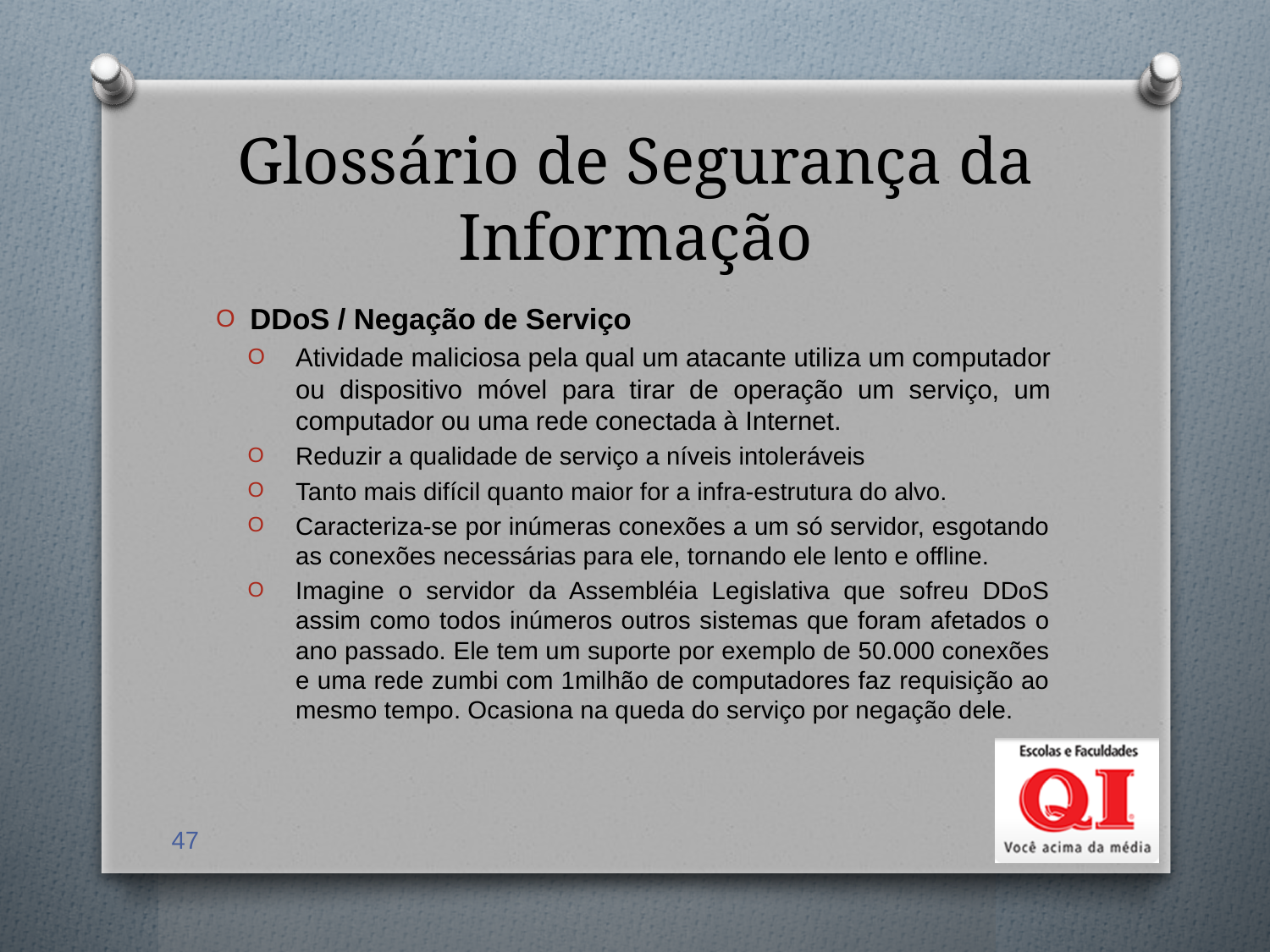

# Glossário de Segurança da Informação
DDoS / Negação de Serviço
Atividade maliciosa pela qual um atacante utiliza um computador ou dispositivo móvel para tirar de operação um serviço, um computador ou uma rede conectada à Internet.
Reduzir a qualidade de serviço a níveis intoleráveis
Tanto mais difícil quanto maior for a infra-estrutura do alvo.
Caracteriza-se por inúmeras conexões a um só servidor, esgotando as conexões necessárias para ele, tornando ele lento e offline.
Imagine o servidor da Assembléia Legislativa que sofreu DDoS assim como todos inúmeros outros sistemas que foram afetados o ano passado. Ele tem um suporte por exemplo de 50.000 conexões e uma rede zumbi com 1milhão de computadores faz requisição ao mesmo tempo. Ocasiona na queda do serviço por negação dele.
47